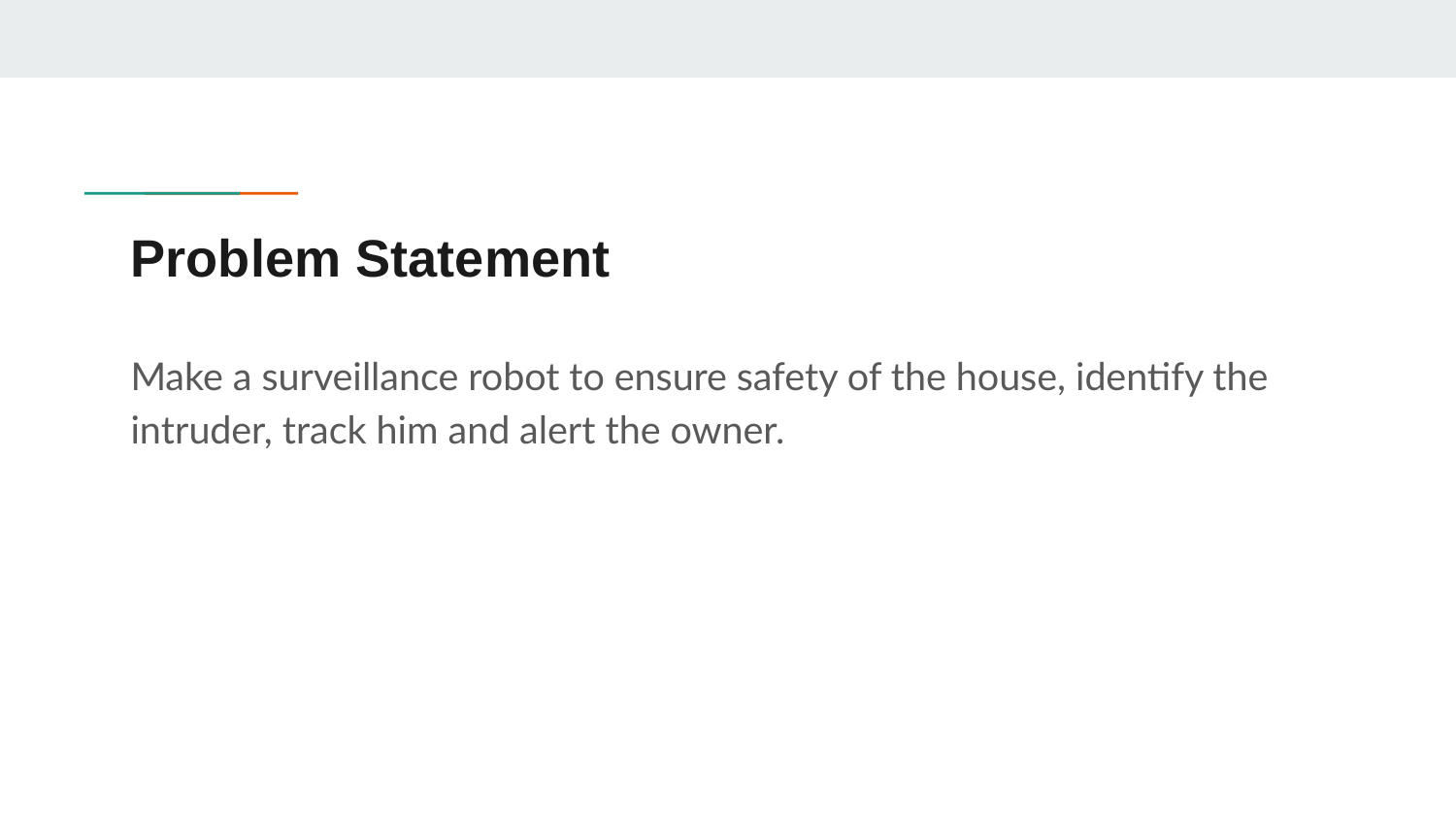

# Problem Statement
Make a surveillance robot to ensure safety of the house, identify the intruder, track him and alert the owner.